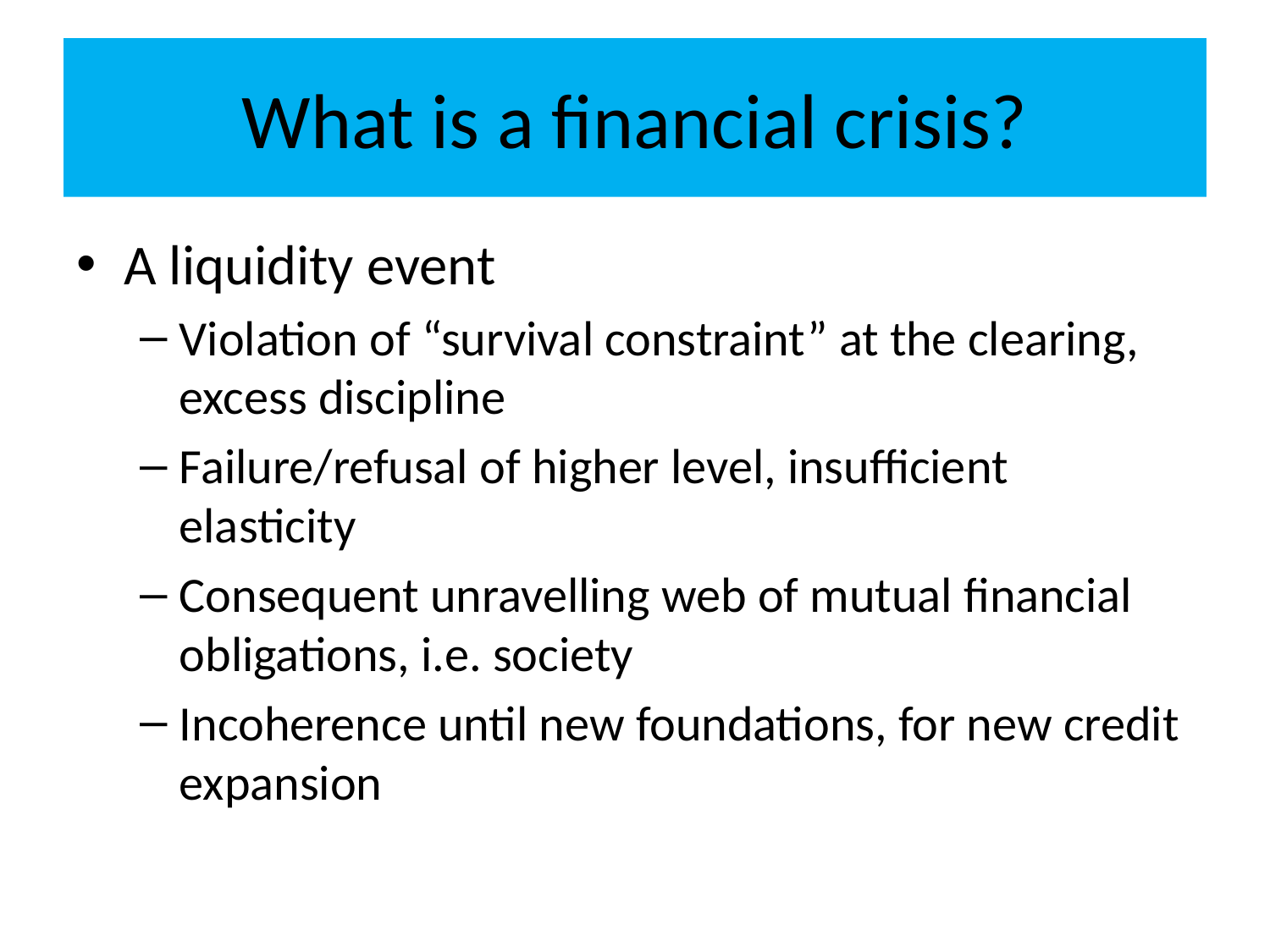

# What is a financial crisis?
A liquidity event
Violation of “survival constraint” at the clearing, excess discipline
Failure/refusal of higher level, insufficient elasticity
Consequent unravelling web of mutual financial obligations, i.e. society
Incoherence until new foundations, for new credit expansion